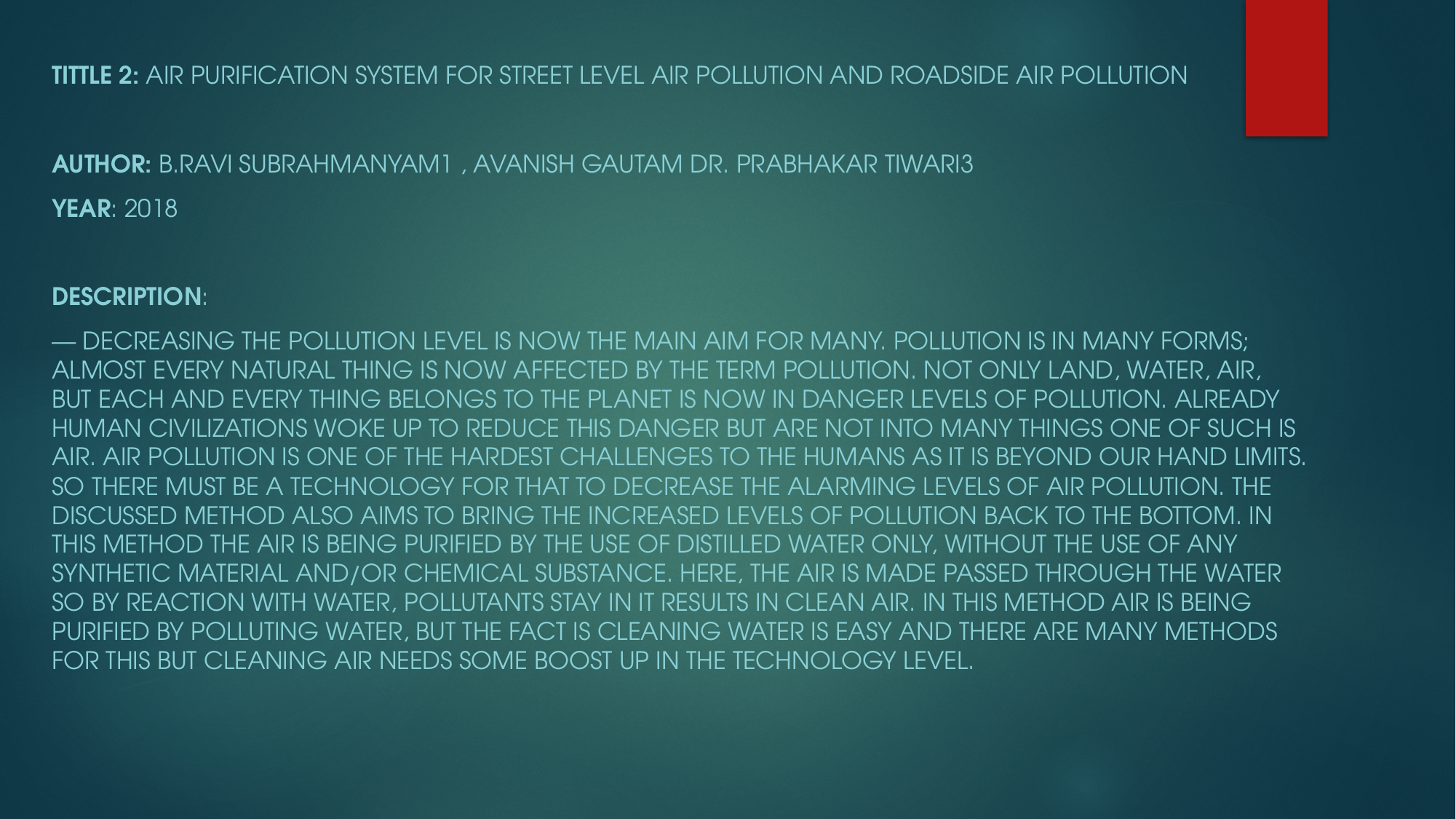

TITTLE 2: Air Purification System for Street Level Air Pollution and Roadside Air Pollution

AUTHOR: B.Ravi Subrahmanyam1 , Avanish Gautam Dr. Prabhakar Tiwari3
YEAR: 2018

DESCRIPTION:
— Decreasing the pollution level is now the main aim for many. Pollution is in many forms; almost every natural thing is now affected by the term pollution. Not only land, water, air, but each and every thing belongs to the planet is now in danger levels of pollution. Already human civilizations woke up to reduce this danger but are not into many things one of such is air. Air pollution is one of the hardest challenges to the humans as it is beyond our hand limits. So there must be a technology for that to decrease the alarming levels of air pollution. The discussed method also aims to bring the increased levels of pollution back to the bottom. In this method the air is being purified by the use of distilled water only, without the use of any synthetic material and/or chemical substance. Here, the air is made passed through the water so by reaction with water, pollutants stay in it results in clean air. In this method air is being purified by polluting water, but the fact is cleaning water is easy and there are many methods for this but cleaning air needs some boost up in the technology level.